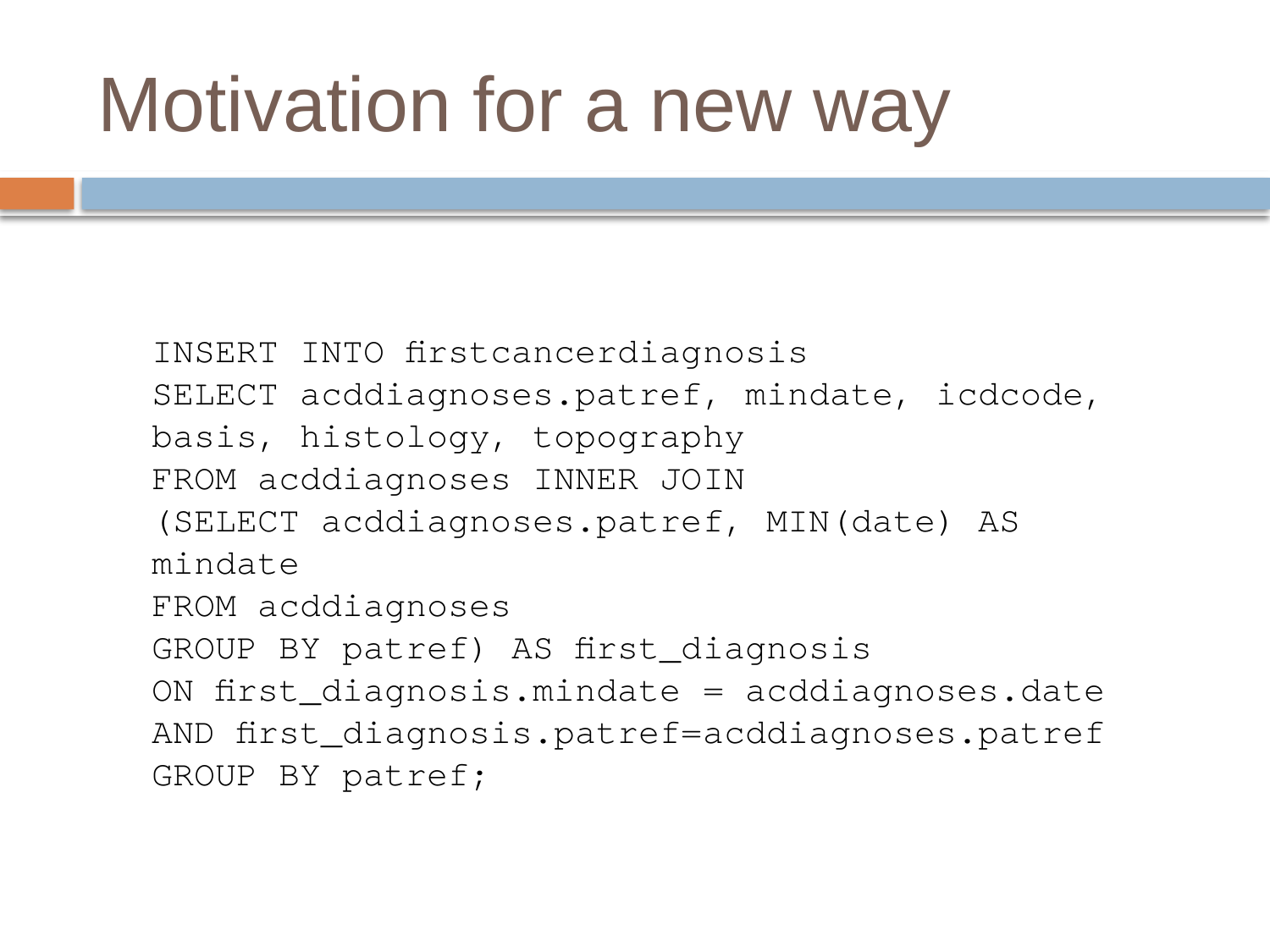

# Motivation for a new way

INSERT INTO firstcancerdiagnosis
SELECT acddiagnoses.patref, mindate, icdcode, basis, histology, topography
FROM acddiagnoses INNER JOIN
(SELECT acddiagnoses.patref, MIN(date) AS mindate
FROM acddiagnoses
GROUP BY patref) AS first_diagnosis
ON first_diagnosis.mindate = acddiagnoses.date
AND first_diagnosis.patref=acddiagnoses.patref
GROUP BY patref;